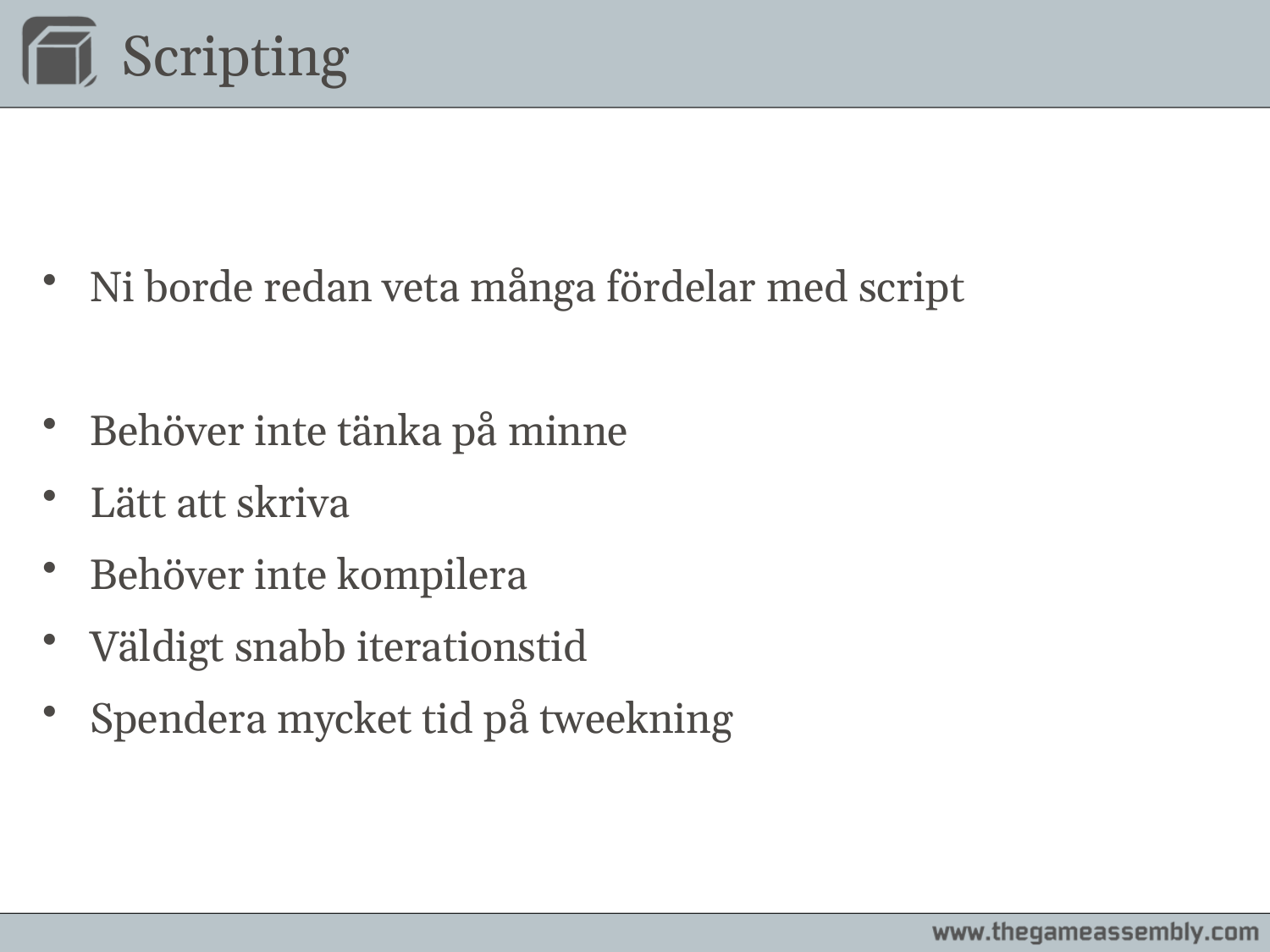

# Scripting

Ni borde redan veta många fördelar med script

Behöver inte tänka på minne
Lätt att skriva
Behöver inte kompilera
Väldigt snabb iterationstid
Spendera mycket tid på tweekning